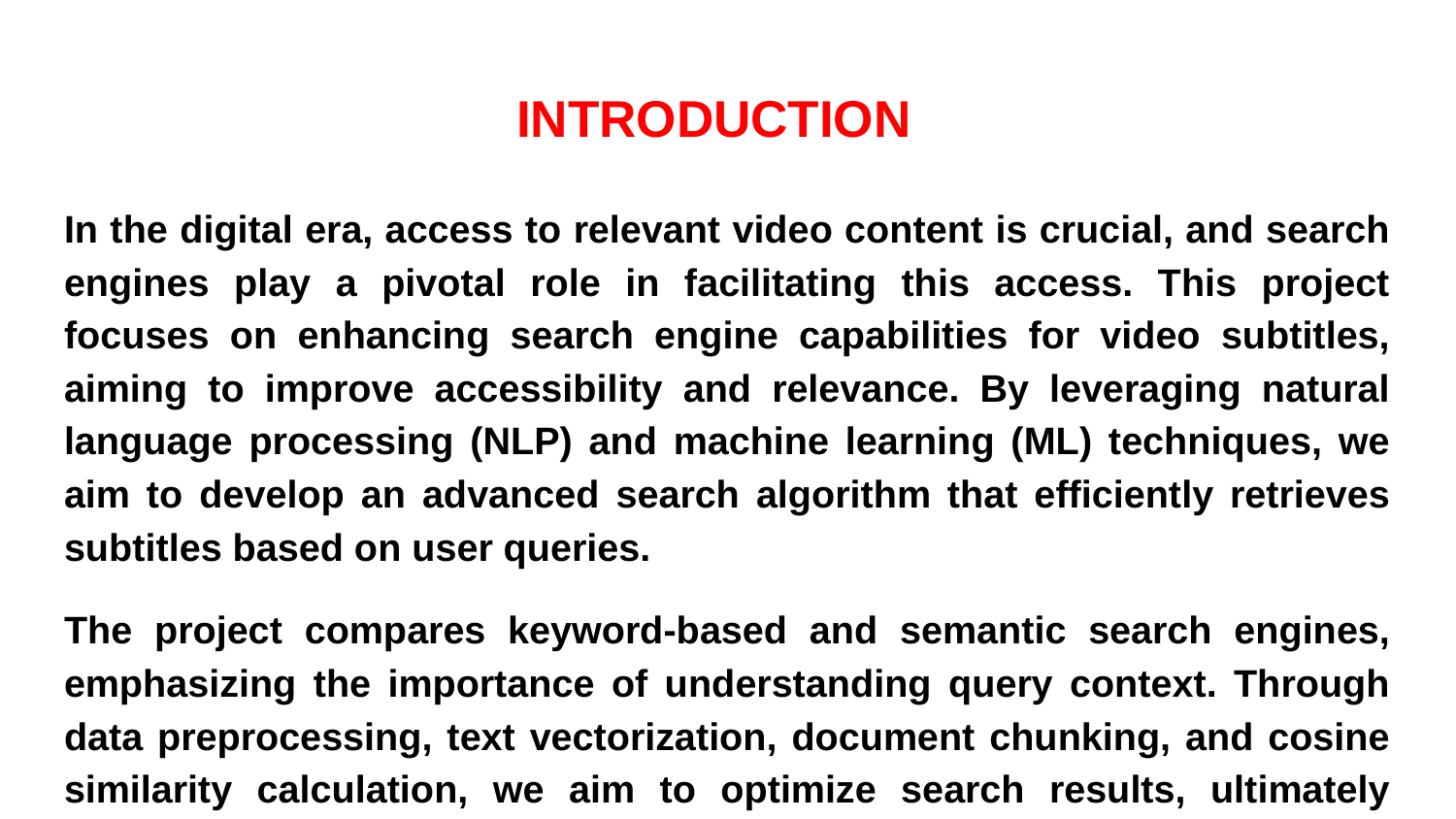

# INTRODUCTION
In the digital era, access to relevant video content is crucial, and search engines play a pivotal role in facilitating this access. This project focuses on enhancing search engine capabilities for video subtitles, aiming to improve accessibility and relevance. By leveraging natural language processing (NLP) and machine learning (ML) techniques, we aim to develop an advanced search algorithm that efficiently retrieves subtitles based on user queries.
The project compares keyword-based and semantic search engines, emphasizing the importance of understanding query context. Through data preprocessing, text vectorization, document chunking, and cosine similarity calculation, we aim to optimize search results, ultimately improving the user experience when searching for video content.